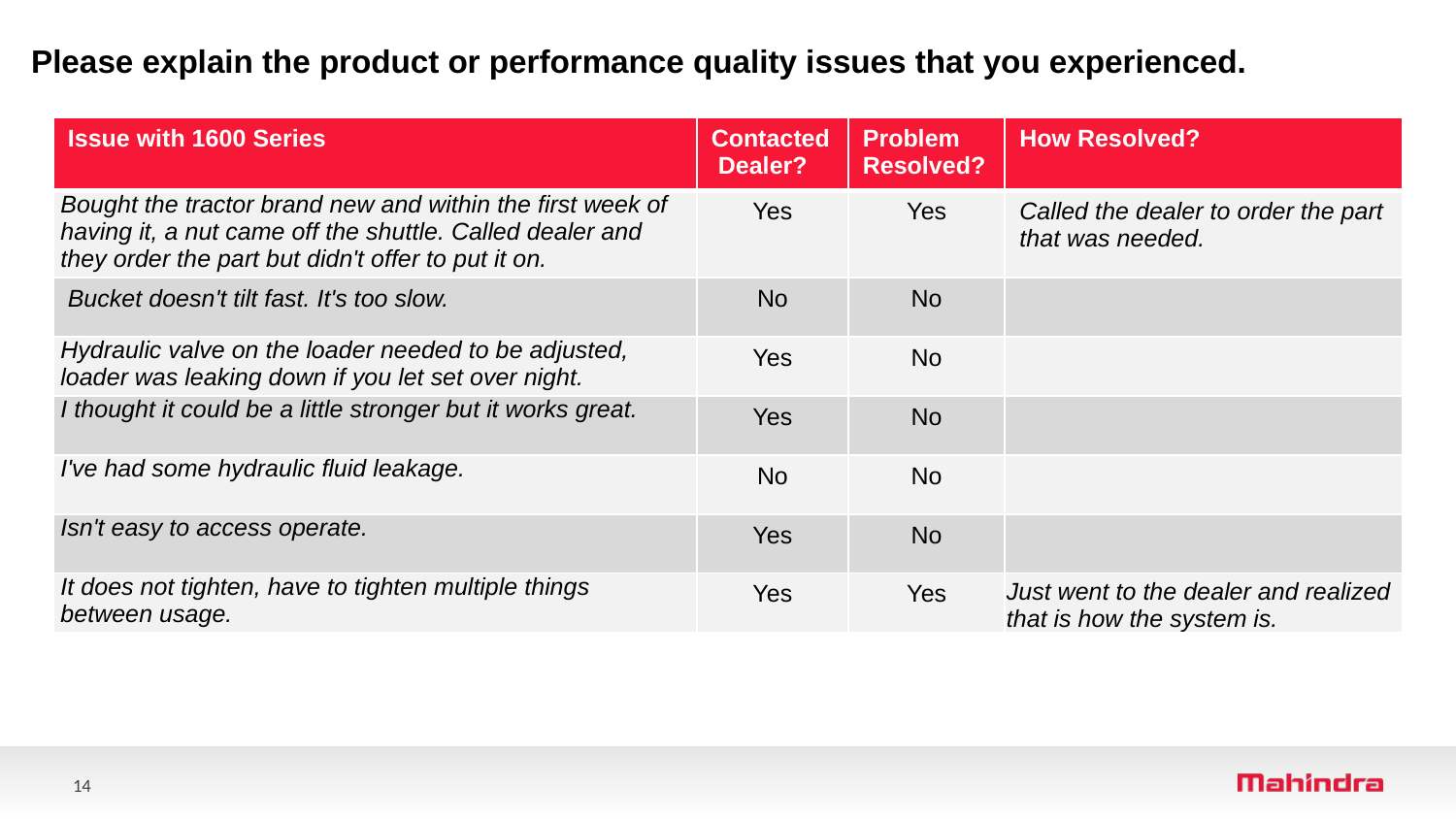

Please explain the product or performance quality issues that you experienced.
| Issue with 1600 Series | Contacted Dealer? | Problem  Resolved? | How Resolved? |
| --- | --- | --- | --- |
| Bought the tractor brand new and within the first week of having it, a nut came off the shuttle. Called dealer and they order the part but didn't offer to put it on. | Yes | Yes | Called the dealer to order the part that was needed. |
| Bucket doesn't tilt fast. It's too slow. | No | No |  |
| Hydraulic valve on the loader needed to be adjusted, loader was leaking down if you let set over night. | Yes | No |  |
| I thought it could be a little stronger but it works great. | Yes | No |  |
| I've had some hydraulic fluid leakage. | No | No |  |
| Isn't easy to access operate. | Yes | No |  |
| It does not tighten, have to tighten multiple things between usage. | Yes | Yes | Just went to the dealer and realized that is how the system is. |
14